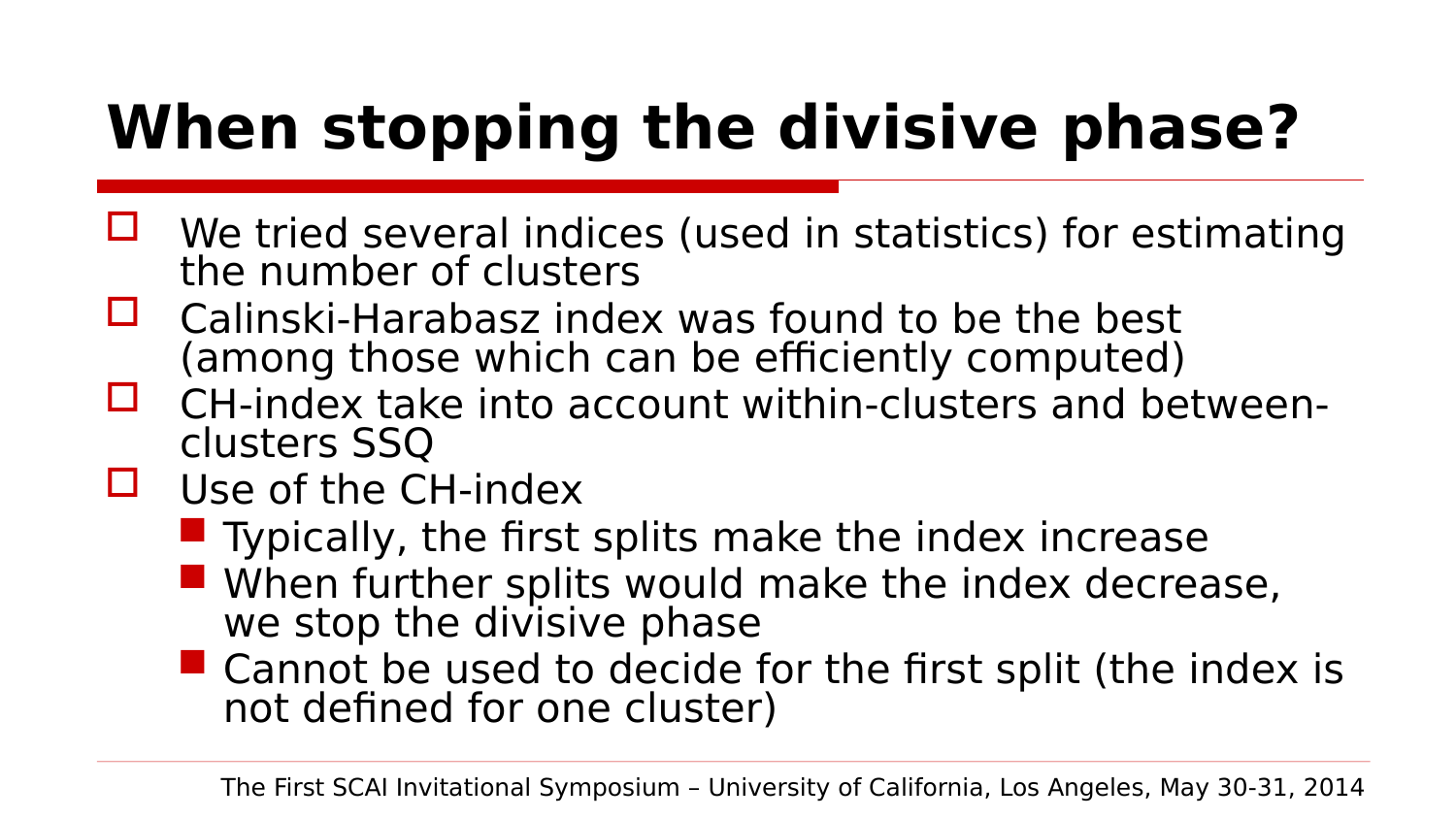

When stopping the divisive phase?
We tried several indices (used in statistics) for estimating the number of clusters
Calinski-Harabasz index was found to be the best (among those which can be efficiently computed)
CH-index take into account within-clusters and between-clusters SSQ
Use of the CH-index
Typically, the first splits make the index increase
When further splits would make the index decrease, we stop the divisive phase
Cannot be used to decide for the first split (the index is not defined for one cluster)